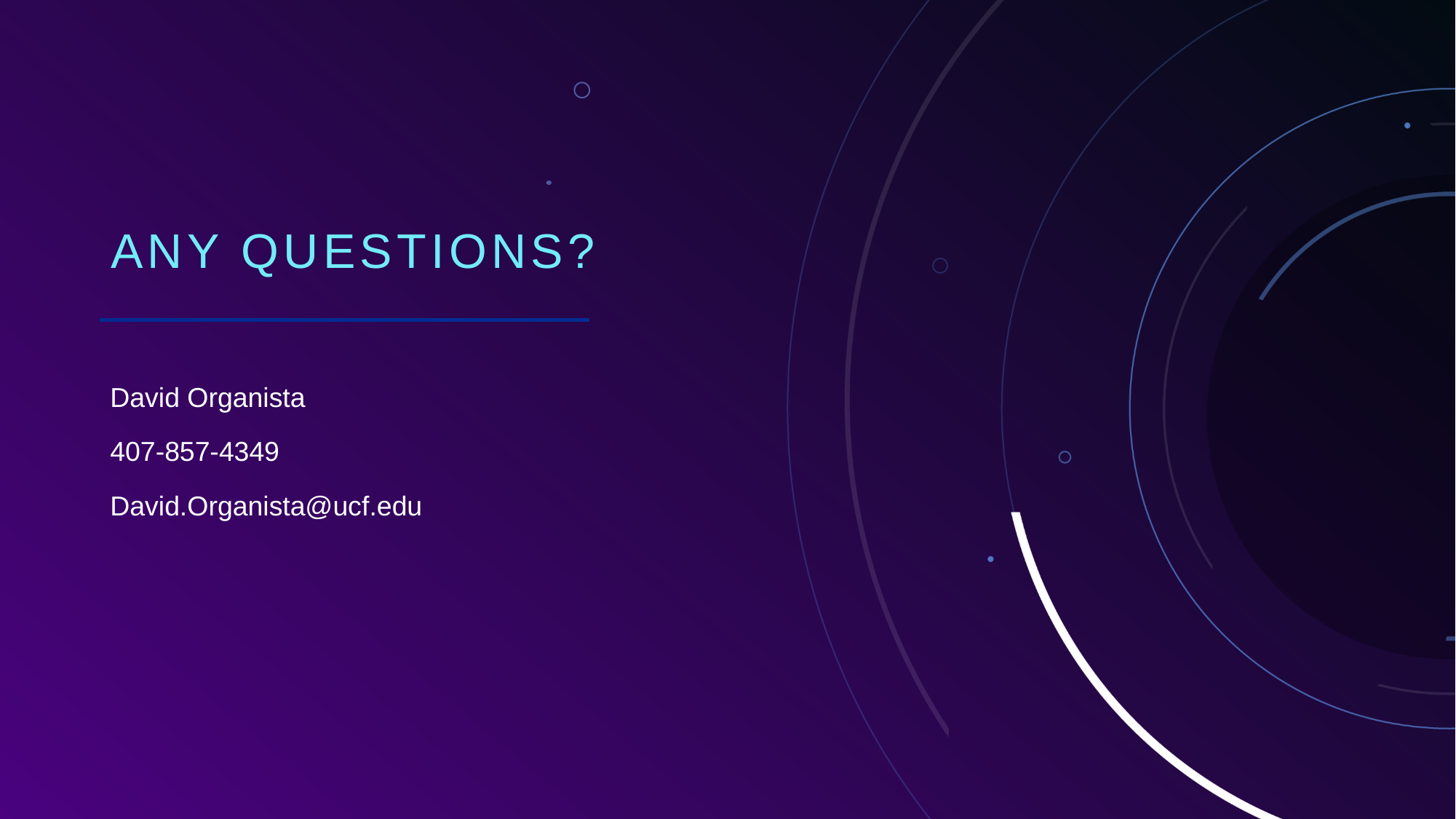

# Any Questions?
David Organista
407-857-4349
David.Organista@ucf.edu